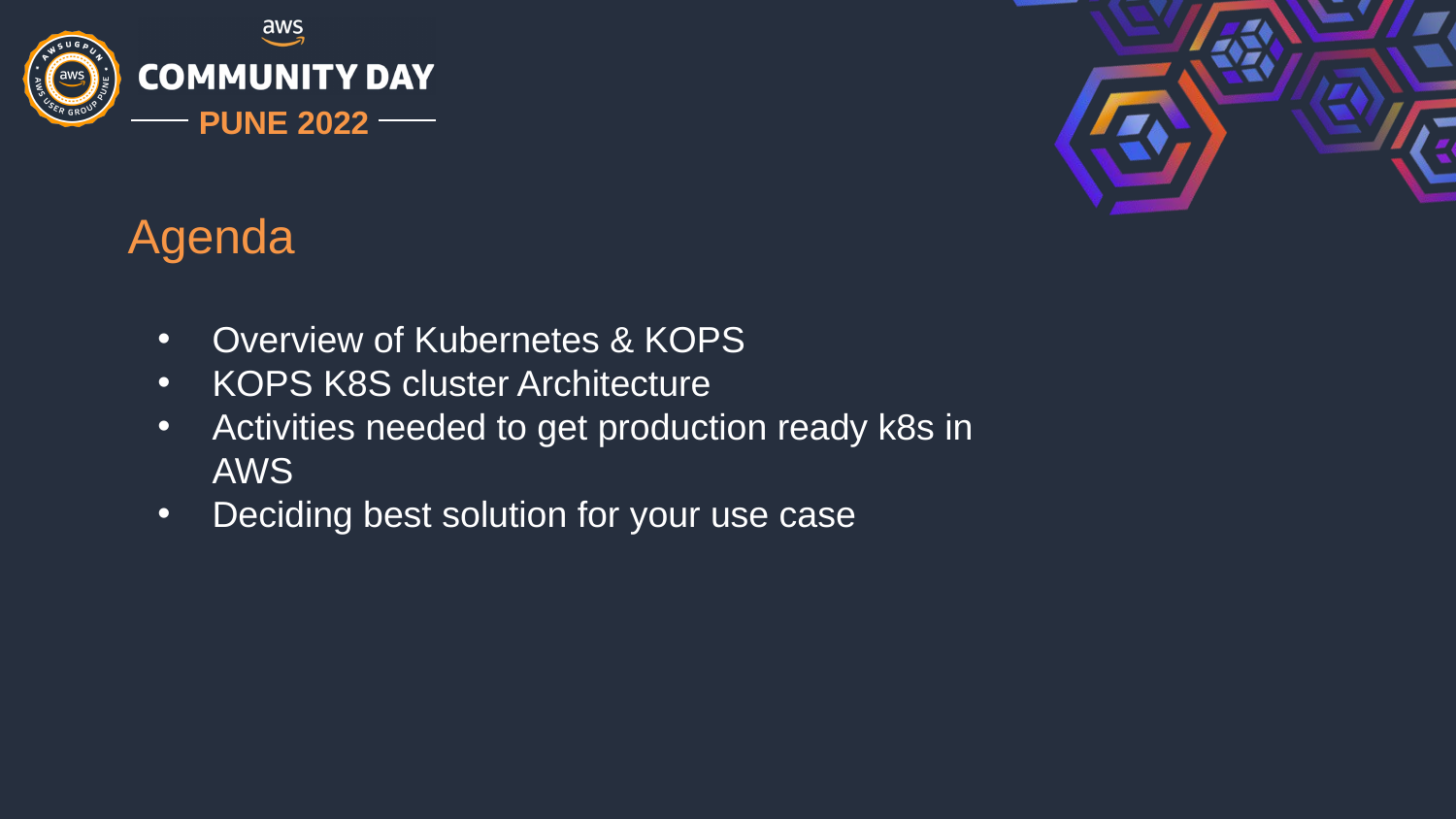

Agenda
Overview of Kubernetes & KOPS
KOPS K8S cluster Architecture
Activities needed to get production ready k8s in AWS
Deciding best solution for your use case